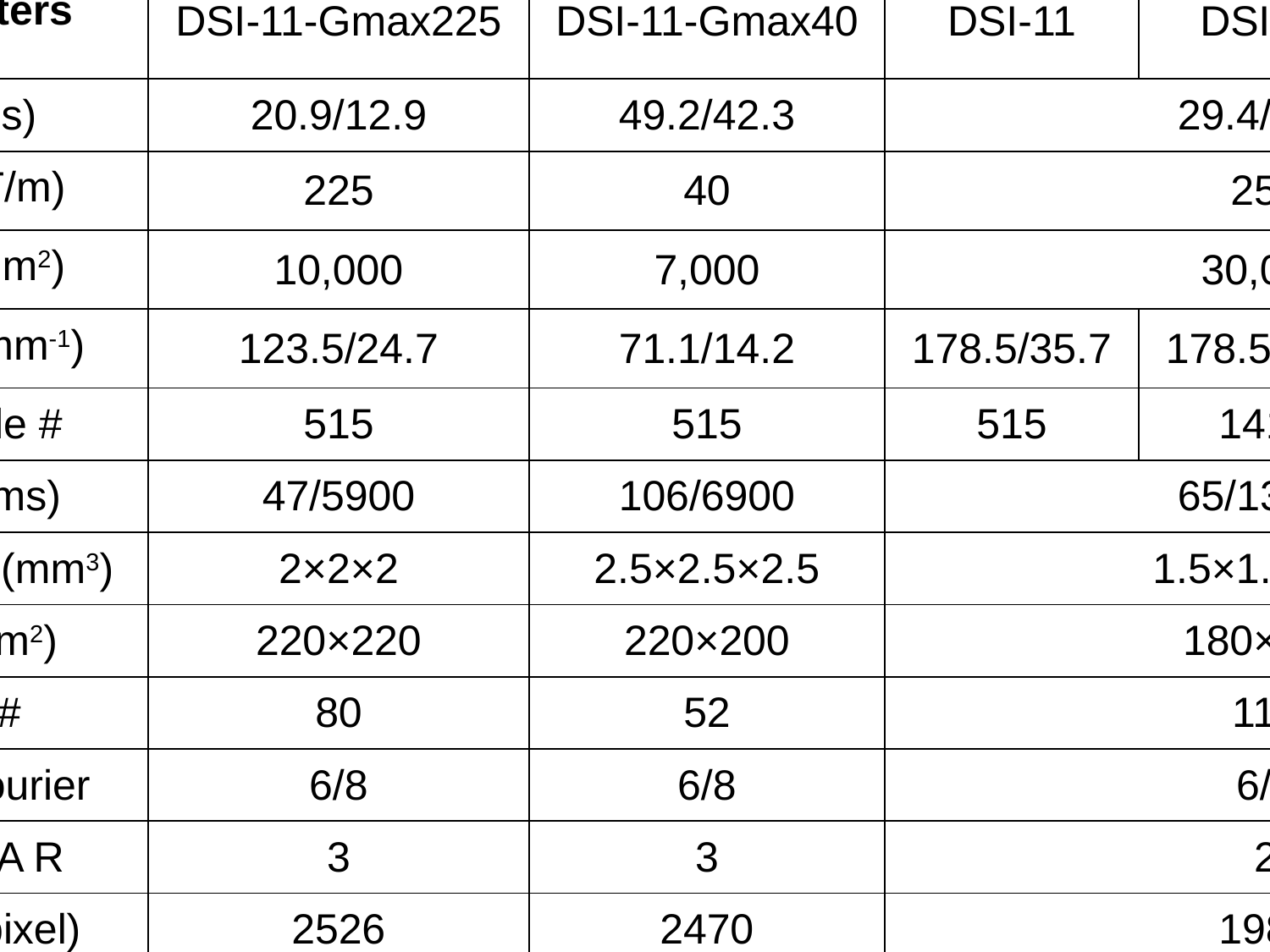

| Acquisition Parameters | In Vivo |  | Ex Vivo |  |  |
| --- | --- | --- | --- | --- | --- |
|  | DSI-11-Gmax225 | DSI-11-Gmax40 | DSI-11 | DSI-15 | DSI-17 |
| Δ/δ\*(ms) | 20.9/12.9 | 49.2/42.3 | 29.4/16.7 |  |  |
| Gmax(mT/m) | 225 | 40 | 252 |  |  |
| bmax(s/mm2) | 10,000 | 7,000 | 30,000 |  |  |
| qmax/Δq(mm-1) | 123.5/24.7 | 71.1/14.2 | 178.5/35.7 | 178.5/25.5 | 178.5/22.3 |
| q-sample # | 515 | 515 | 515 | 1419 | 2109 |
| TE/TR(ms) | 47/5900 | 106/6900 | 65/13300 |  |  |
| Resolution(mm3) | 2×2×2 | 2.5×2.5×2.5 | 1.5×1.5×1.5 |  |  |
| FOV(mm2) | 220×220 | 220×200 | 180×138 |  |  |
| Slice # | 80 | 52 | 112 |  |  |
| Partial Fourier | 6/8 | 6/8 | 6/8 |  |  |
| GRAPPA R | 3 | 3 | 2 |  |  |
| BW(Hz/pixel) | 2526 | 2470 | 1985 |  |  |
| Echo spacing(ms) | 0.53 | 0.51 | 0.53 |  |  |
| Scan time(min) | 55 | 55 | 120 | 330 | 490 |
*Note that δ  includes the time from the start of the ramp up to the strongest gradient strength used
for the diffusion encoding pulse until the start of the ramp down.